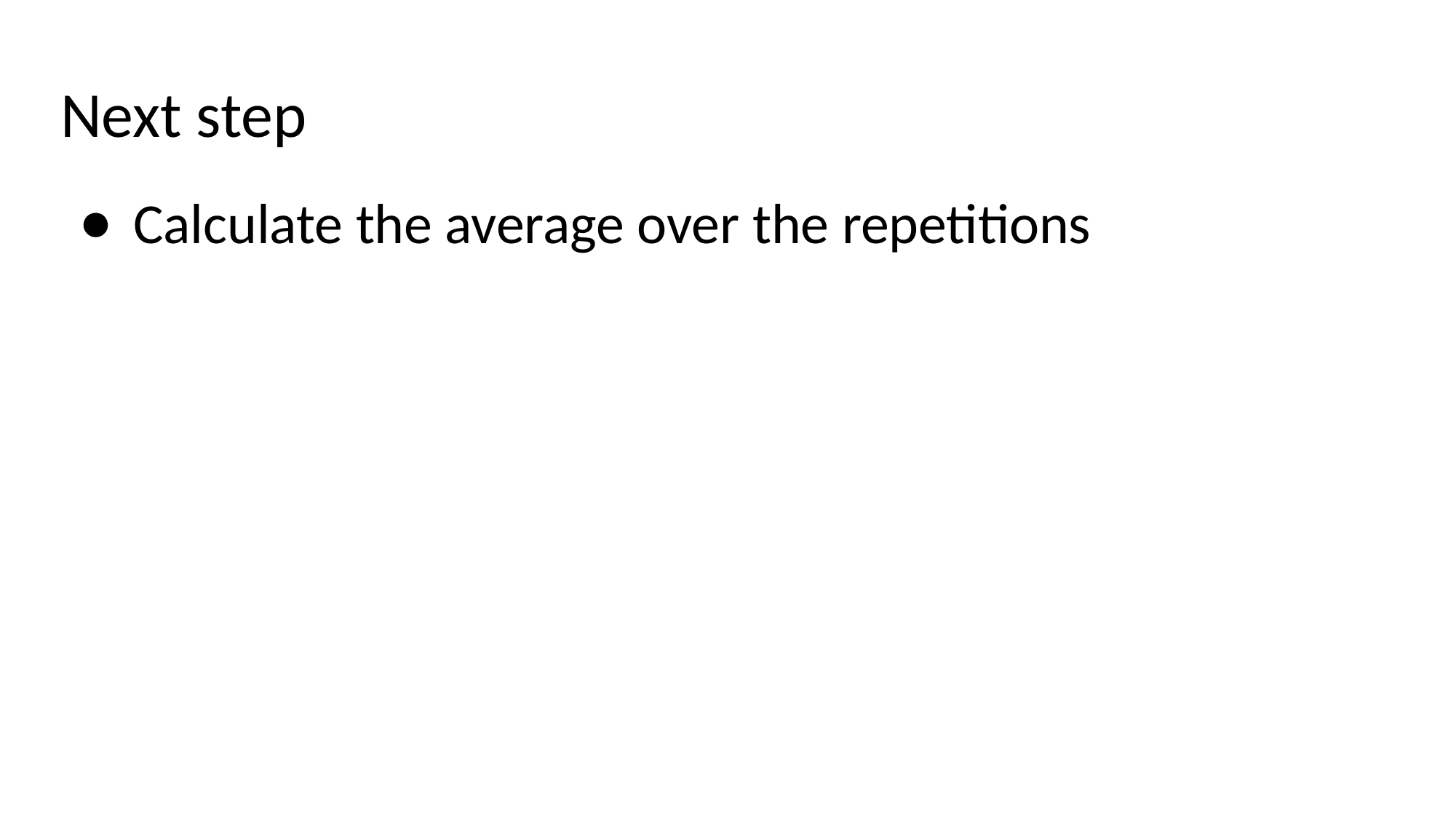

# Next step
Calculate the average over the repetitions